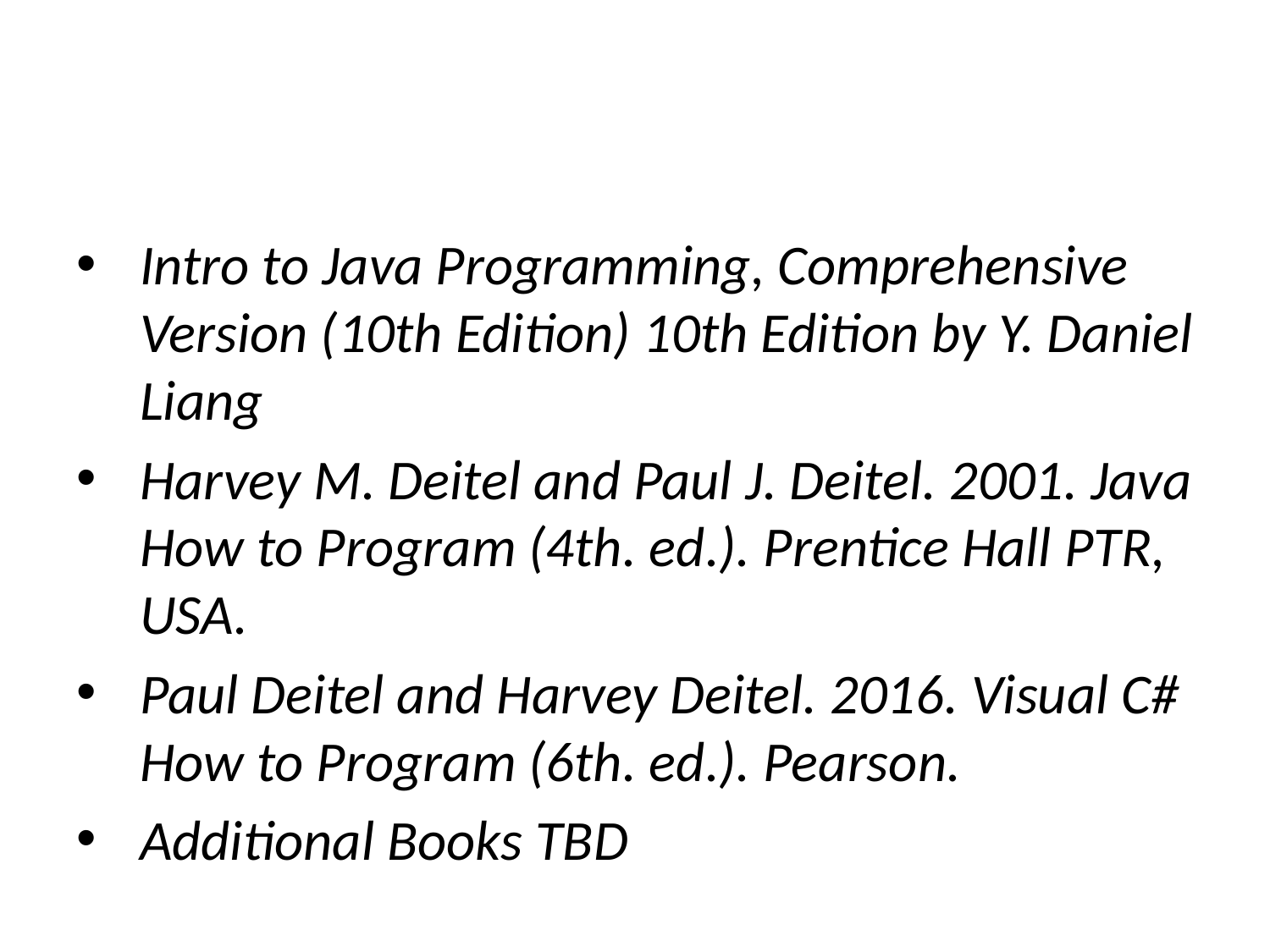

Intro to Java Programming, Comprehensive Version (10th Edition) 10th Edition by Y. Daniel Liang
Harvey M. Deitel and Paul J. Deitel. 2001. Java How to Program (4th. ed.). Prentice Hall PTR, USA.
Paul Deitel and Harvey Deitel. 2016. Visual C# How to Program (6th. ed.). Pearson.
Additional Books TBD